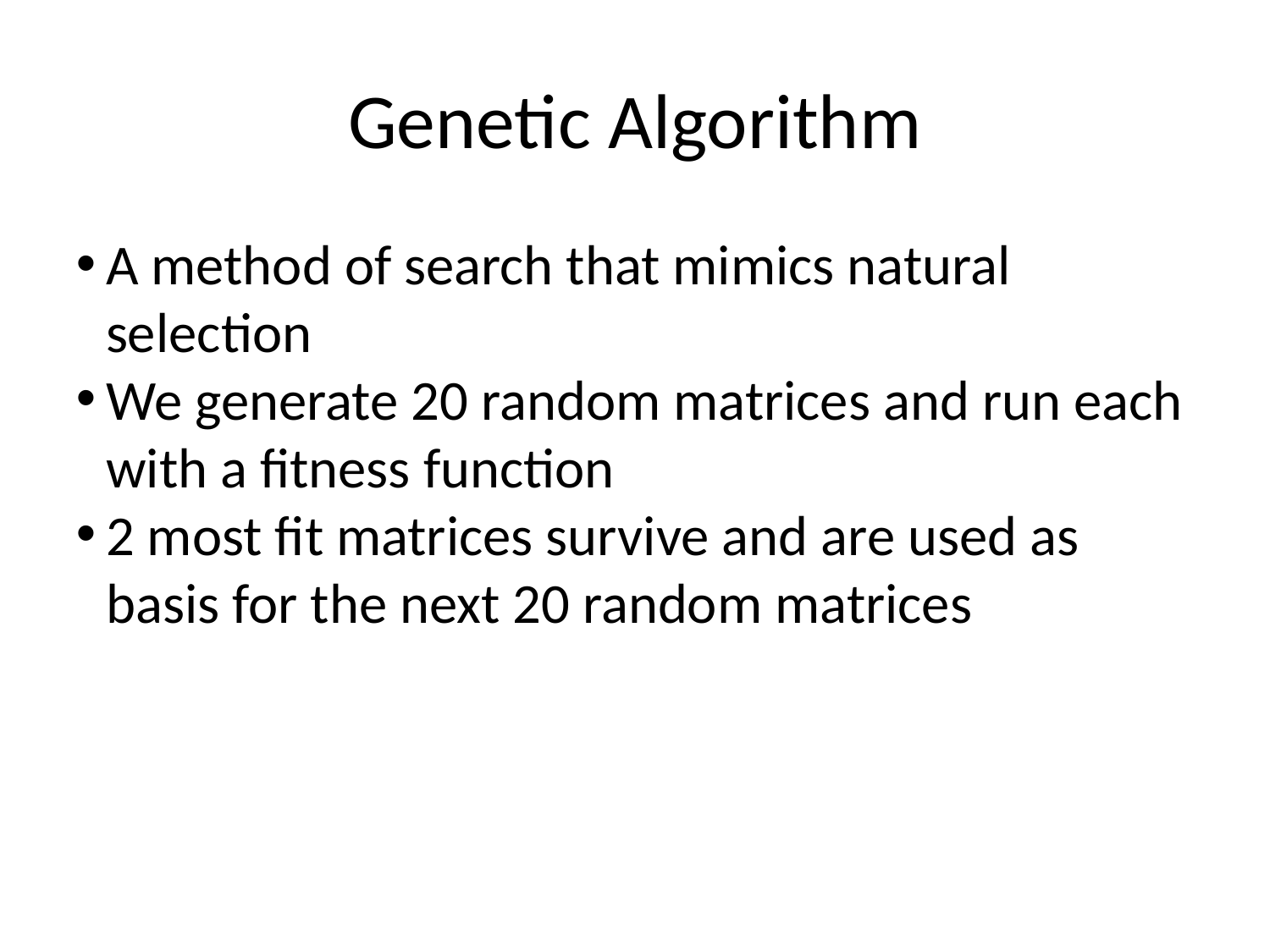

Genetic Algorithm
A method of search that mimics natural selection
We generate 20 random matrices and run each with a fitness function
2 most fit matrices survive and are used as basis for the next 20 random matrices